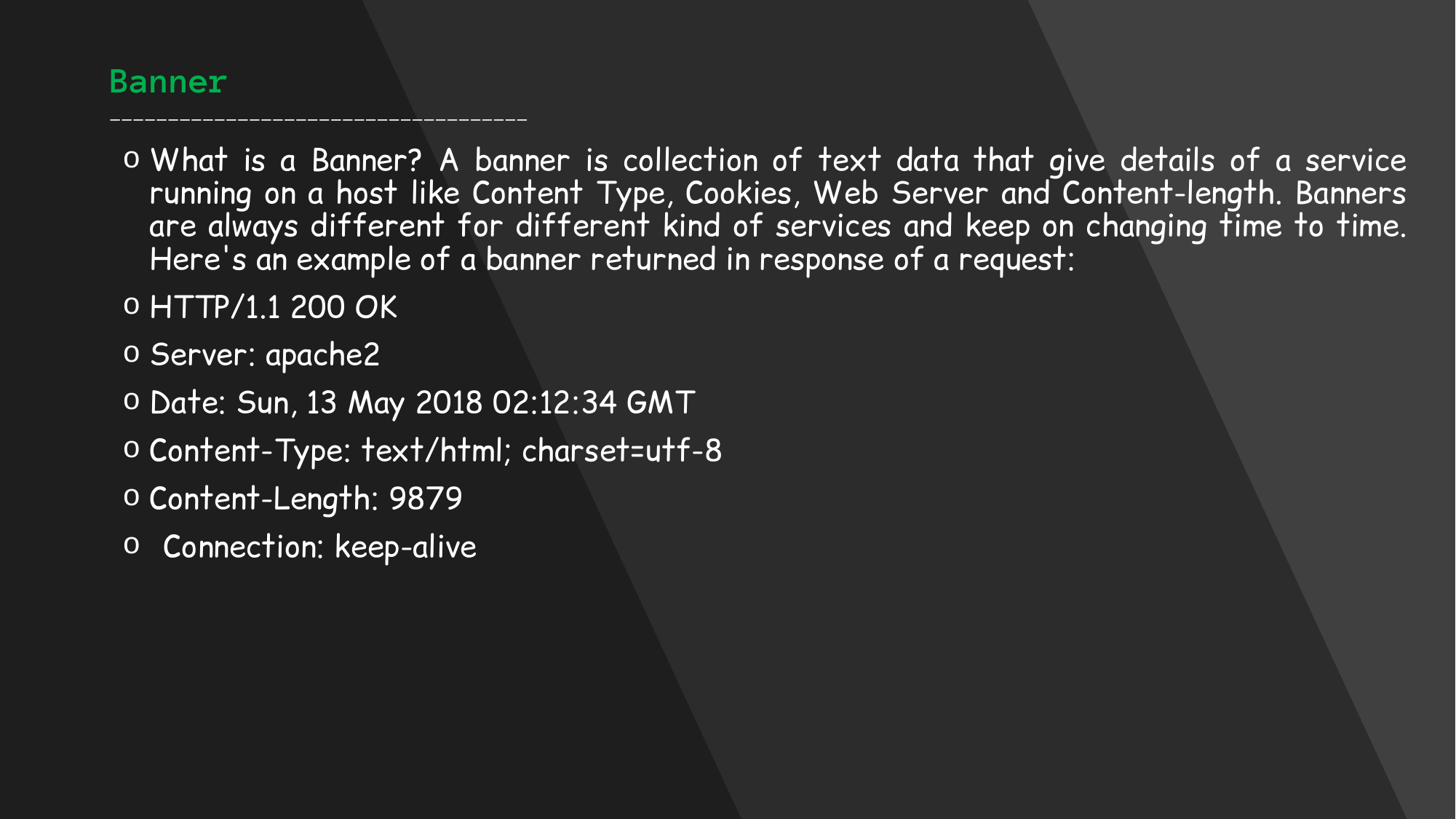

# Banner ____________________________________

What is a Banner? A banner is collection of text data that give details of a service running on a host like Content Type, Cookies, Web Server and Content-length. Banners are always different for different kind of services and keep on changing time to time. Here's an example of a banner returned in response of a request:
HTTP/1.1 200 OK
Server: apache2
Date: Sun, 13 May 2018 02:12:34 GMT
Content-Type: text/html; charset=utf-8
Content-Length: 9879
Connection: keep-alive